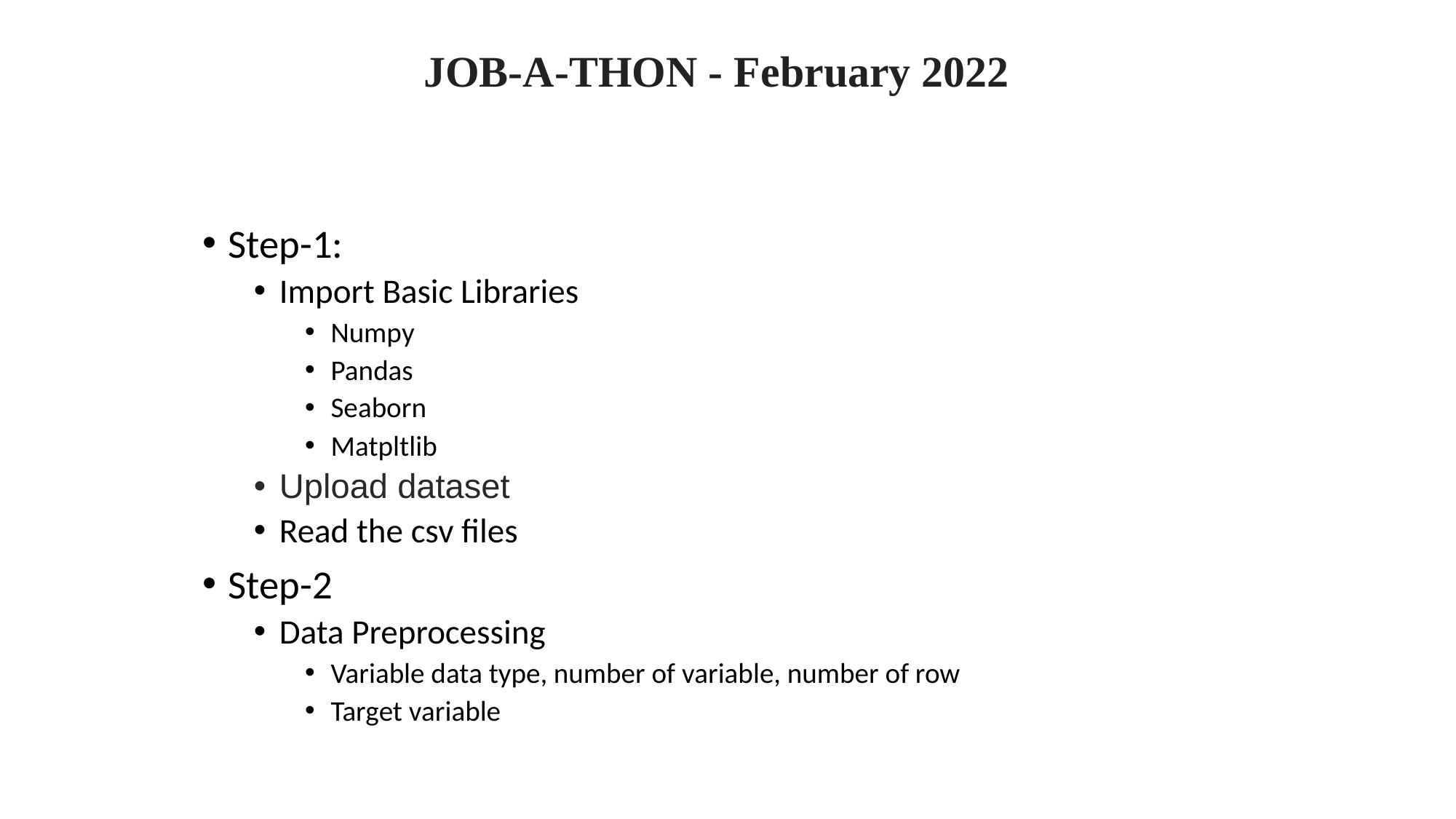

JOB-A-THON - February 2022
Step-1:
Import Basic Libraries
Numpy
Pandas
Seaborn
Matpltlib
Upload dataset
Read the csv files
Step-2
Data Preprocessing
Variable data type, number of variable, number of row
Target variable